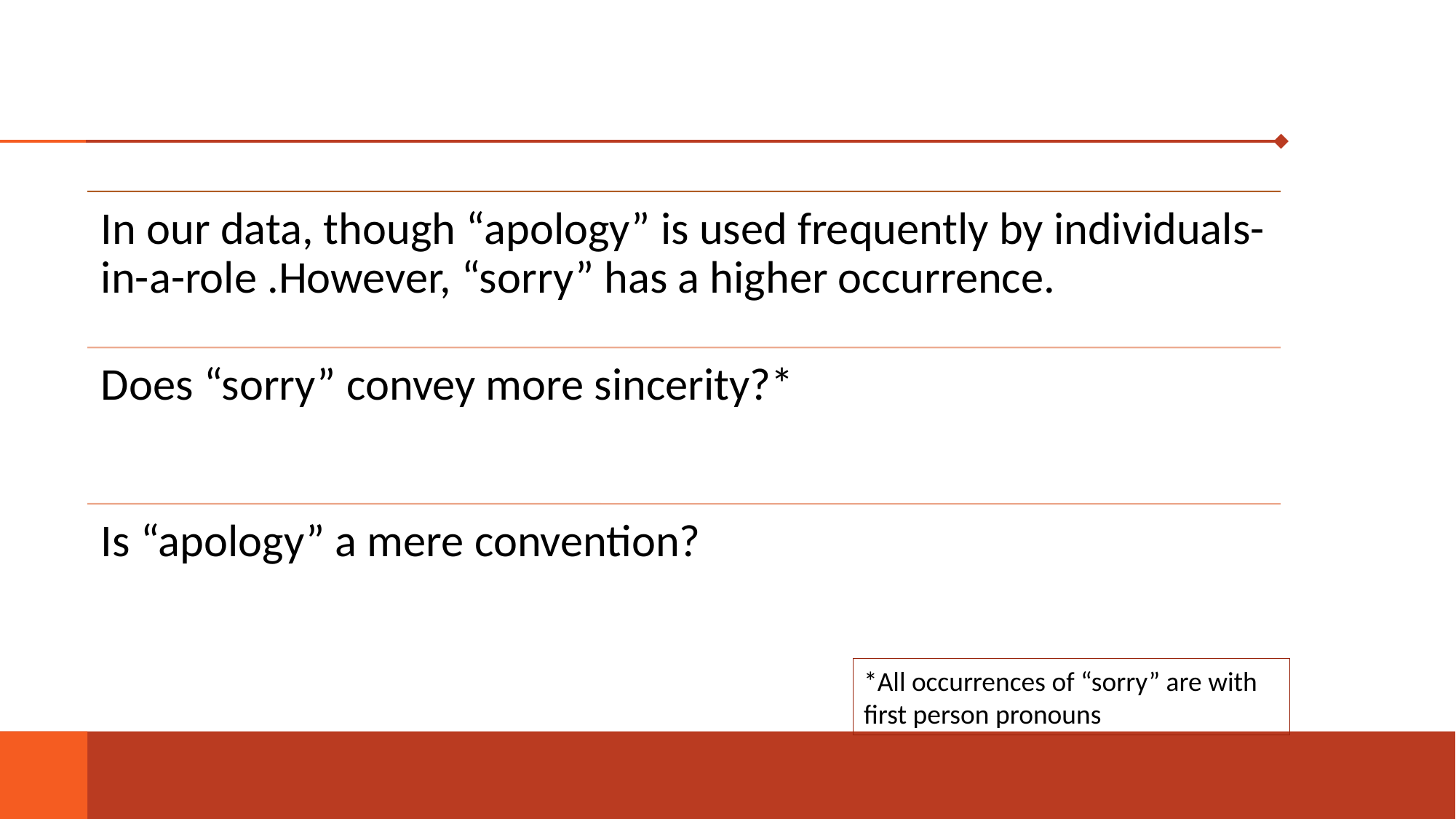

#
In our data, though “apology” is used frequently by individuals-in-a-role .However, “sorry” has a higher occurrence.
Does “sorry” convey more sincerity?*
Is “apology” a mere convention?
*All occurrences of “sorry” are with first person pronouns